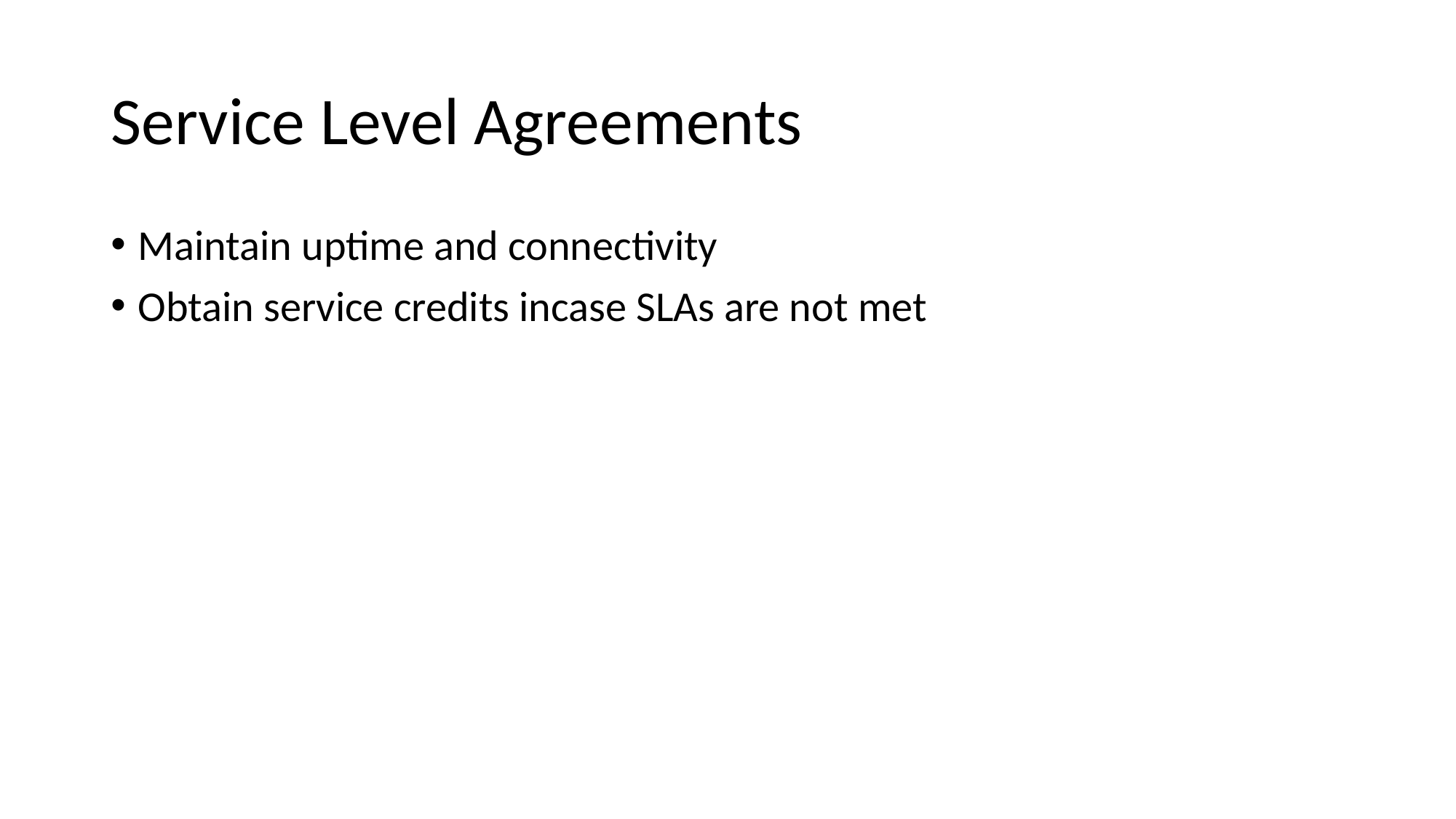

# Service Level Agreements
Maintain uptime and connectivity
Obtain service credits incase SLAs are not met